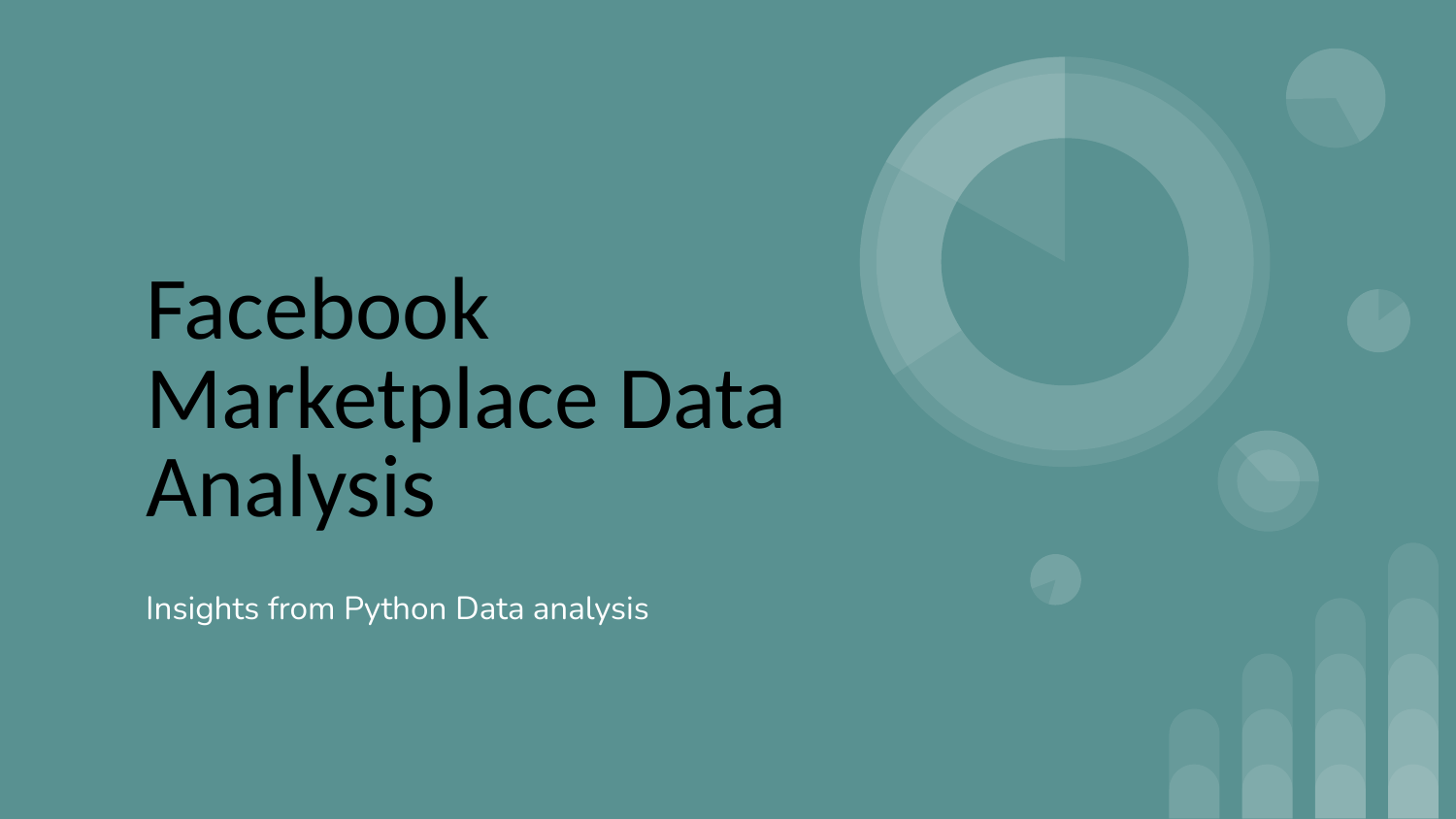

# Facebook Marketplace Data Analysis
Insights from Python Data analysis